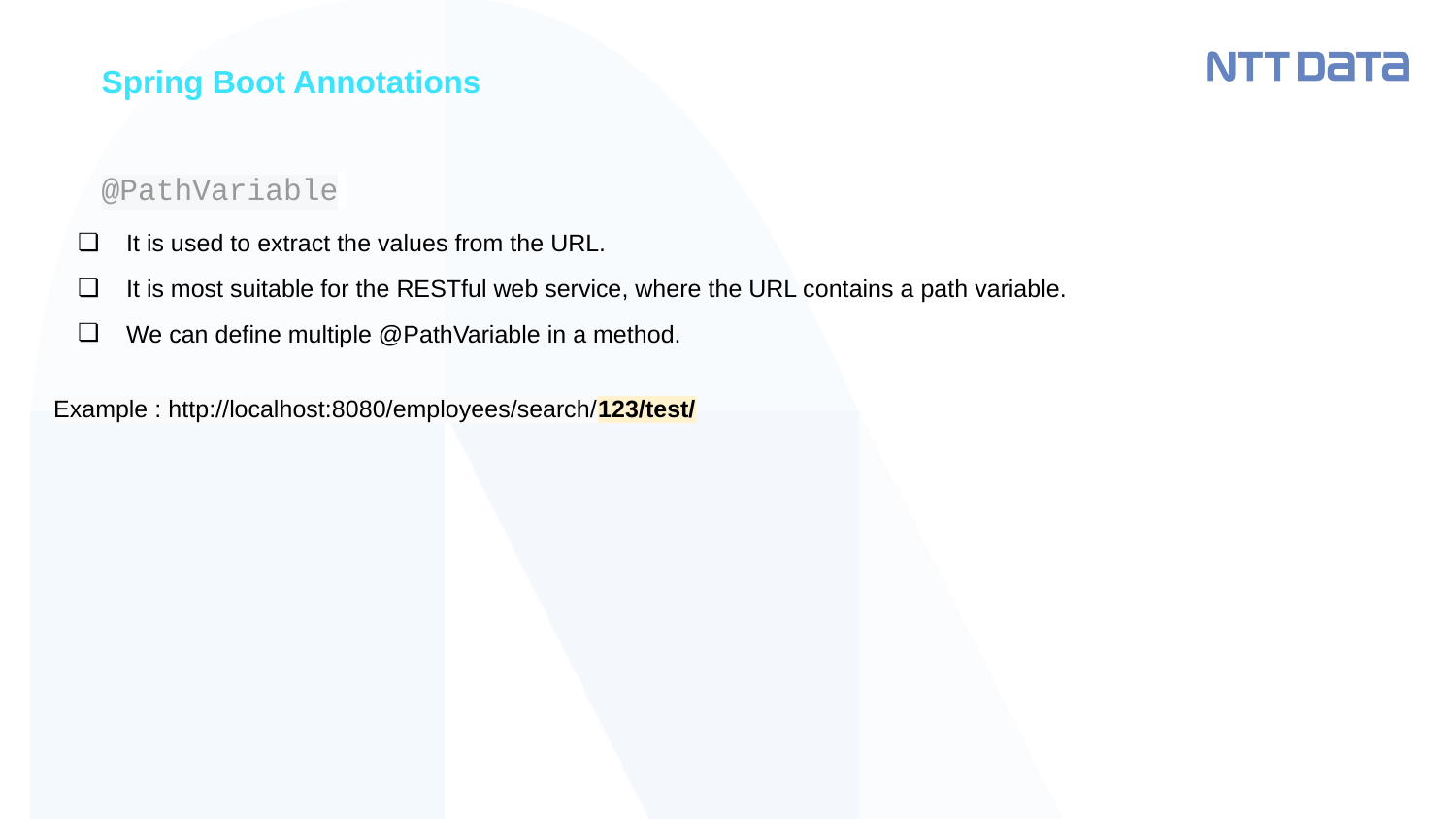

Spring Boot Annotations
# @PathVariable
It is used to extract the values from the URL.
It is most suitable for the RESTful web service, where the URL contains a path variable.
We can define multiple @PathVariable in a method.
Example : http://localhost:8080/employees/search/123/test/